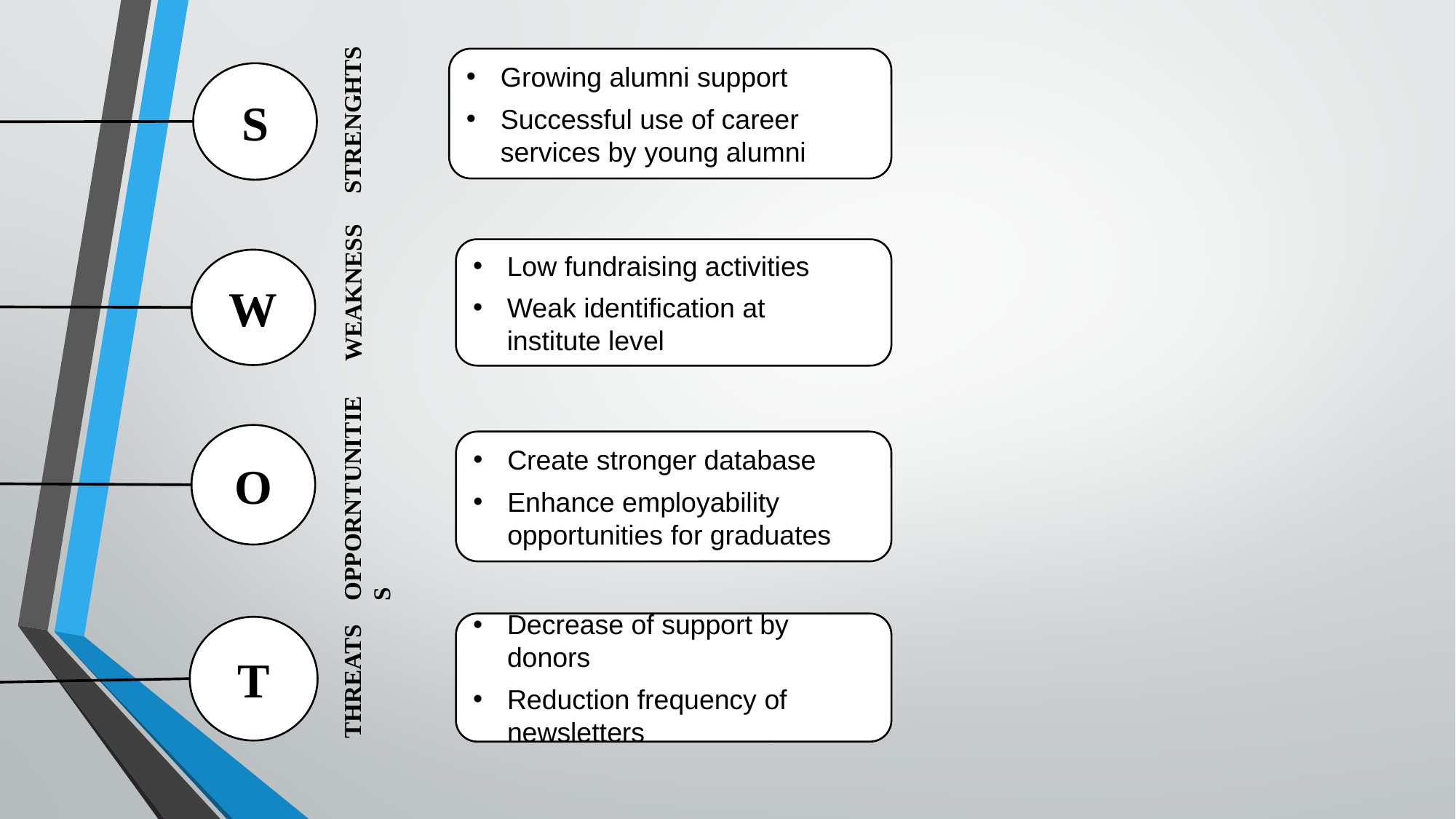

STRENGHTS
Growing alumni support
Successful use of career services by young alumni
S
WEAKNESS
Low fundraising activities
Weak identification at institute level
W

OPPORNTUNITIES
O

Create stronger database
Enhance employability opportunities for graduates

THREATS
Decrease of support by donors
Reduction frequency of newsletters
T